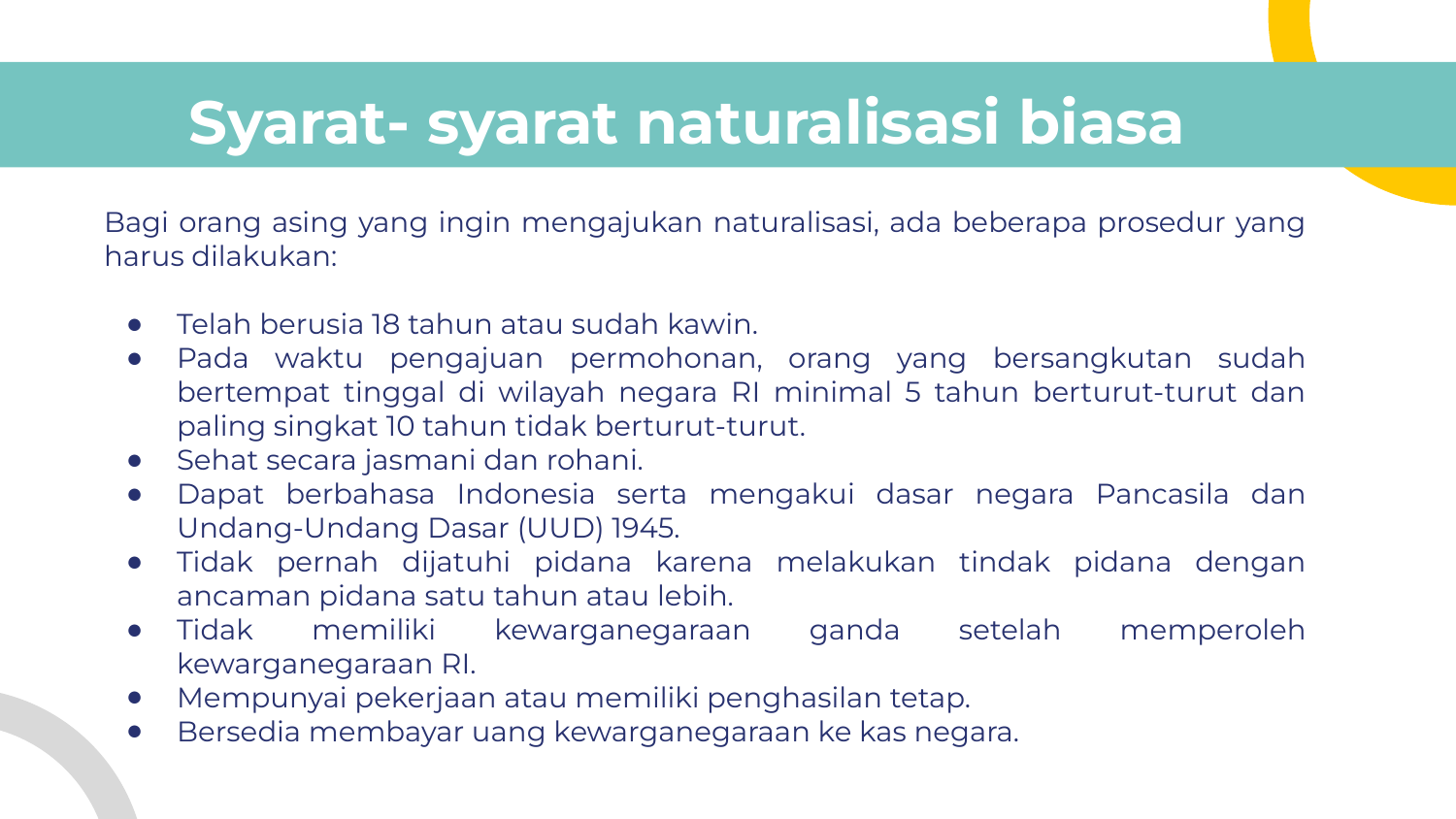

# Syarat- syarat naturalisasi biasa
Bagi orang asing yang ingin mengajukan naturalisasi, ada beberapa prosedur yang harus dilakukan:

Telah berusia 18 tahun atau sudah kawin.
Pada waktu pengajuan permohonan, orang yang bersangkutan sudah bertempat tinggal di wilayah negara RI minimal 5 tahun berturut-turut dan paling singkat 10 tahun tidak berturut-turut.
Sehat secara jasmani dan rohani.
Dapat berbahasa Indonesia serta mengakui dasar negara Pancasila dan Undang-Undang Dasar (UUD) 1945.
Tidak pernah dijatuhi pidana karena melakukan tindak pidana dengan ancaman pidana satu tahun atau lebih.
Tidak memiliki kewarganegaraan ganda setelah memperoleh kewarganegaraan RI.
Mempunyai pekerjaan atau memiliki penghasilan tetap.
Bersedia membayar uang kewarganegaraan ke kas negara.